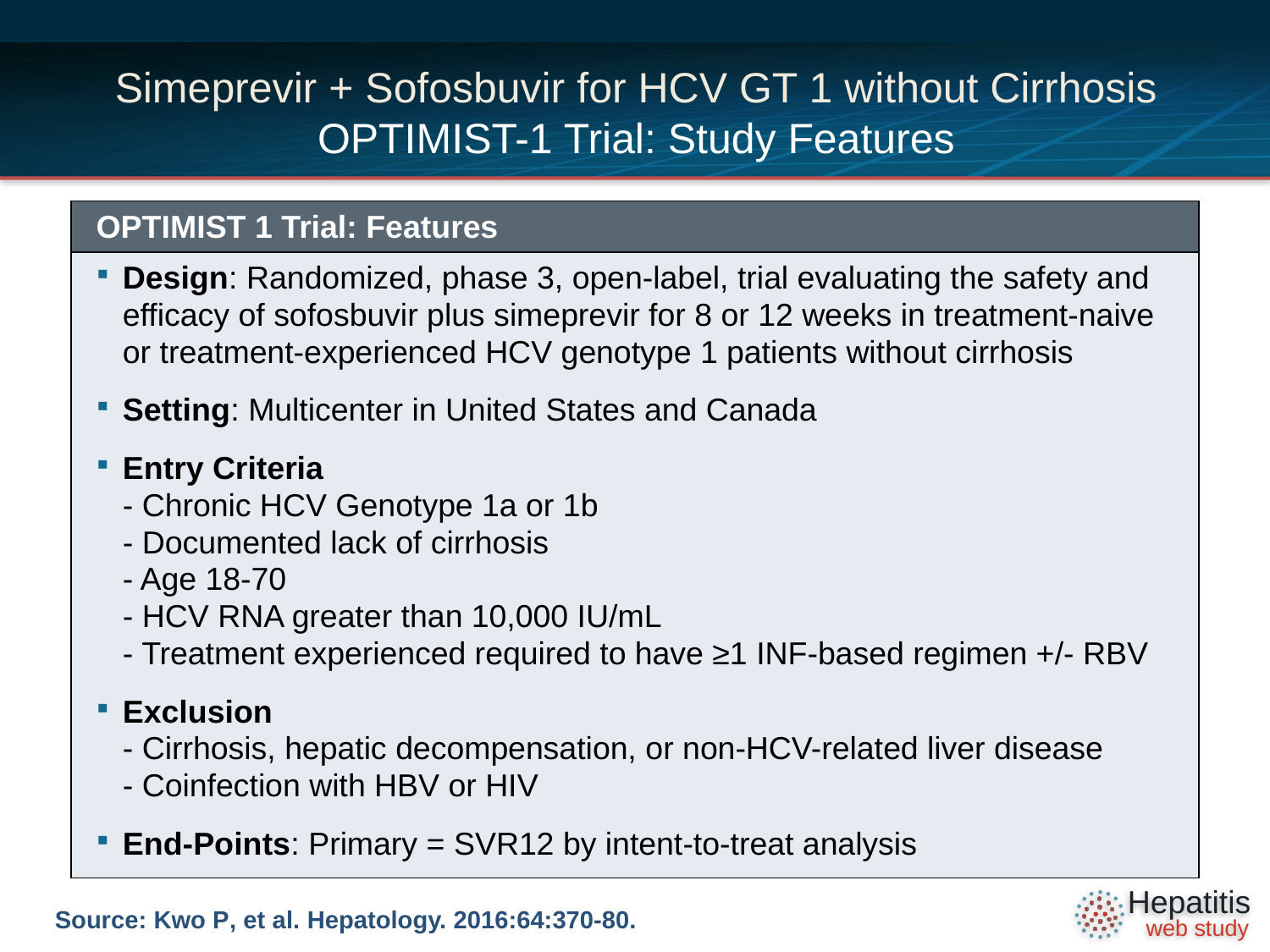

# Simeprevir + Sofosbuvir for HCV GT 1 without Cirrhosis OPTIMIST-1 Trial: Study Features
| OPTIMIST 1 Trial: Features |
| --- |
| Design: Randomized, phase 3, open-label, trial evaluating the safety and efficacy of sofosbuvir plus simeprevir for 8 or 12 weeks in treatment-naive or treatment-experienced HCV genotype 1 patients without cirrhosis Setting: Multicenter in United States and Canada Entry Criteria - Chronic HCV Genotype 1a or 1b - Documented lack of cirrhosis - Age 18-70 - HCV RNA greater than 10,000 IU/mL - Treatment experienced required to have ≥1 INF-based regimen +/- RBV Exclusion - Cirrhosis, hepatic decompensation, or non-HCV-related liver disease - Coinfection with HBV or HIV End-Points: Primary = SVR12 by intent-to-treat analysis |
Source: Kwo P, et al. Hepatology. 2016:64:370-80.